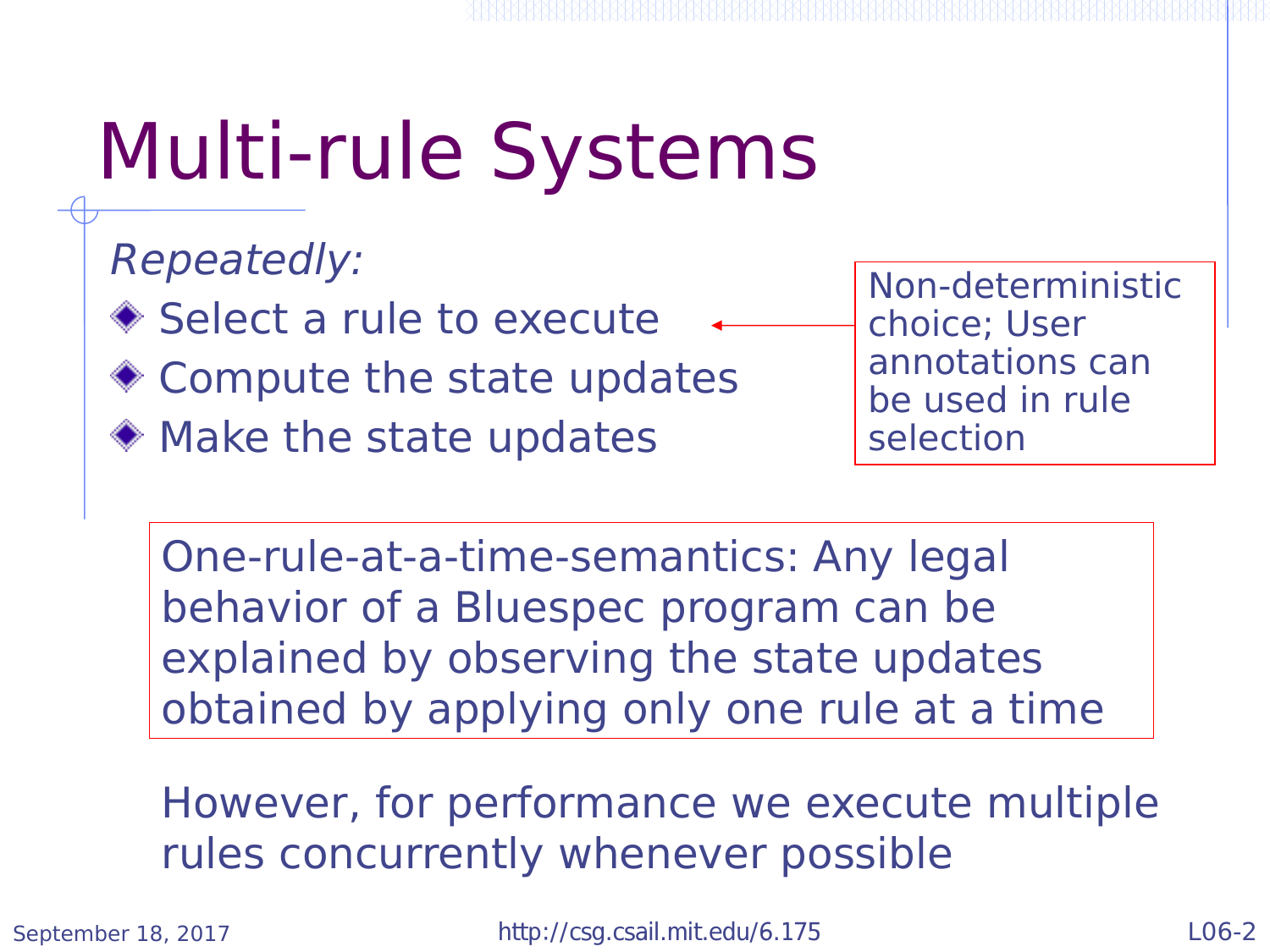

# Multi-rule Systems
Repeatedly:
Select a rule to execute
Compute the state updates
Make the state updates

Non-deterministic choice; User annotations can be used in rule selection

One-rule-at-a-time-semantics: Any legal behavior of a Bluespec program can be explained by observing the state updates obtained by applying only one rule at a time
However, for performance we execute multiple rules concurrently whenever possible
September 18, 2017
http://csg.csail.mit.edu/6.175
L06-2